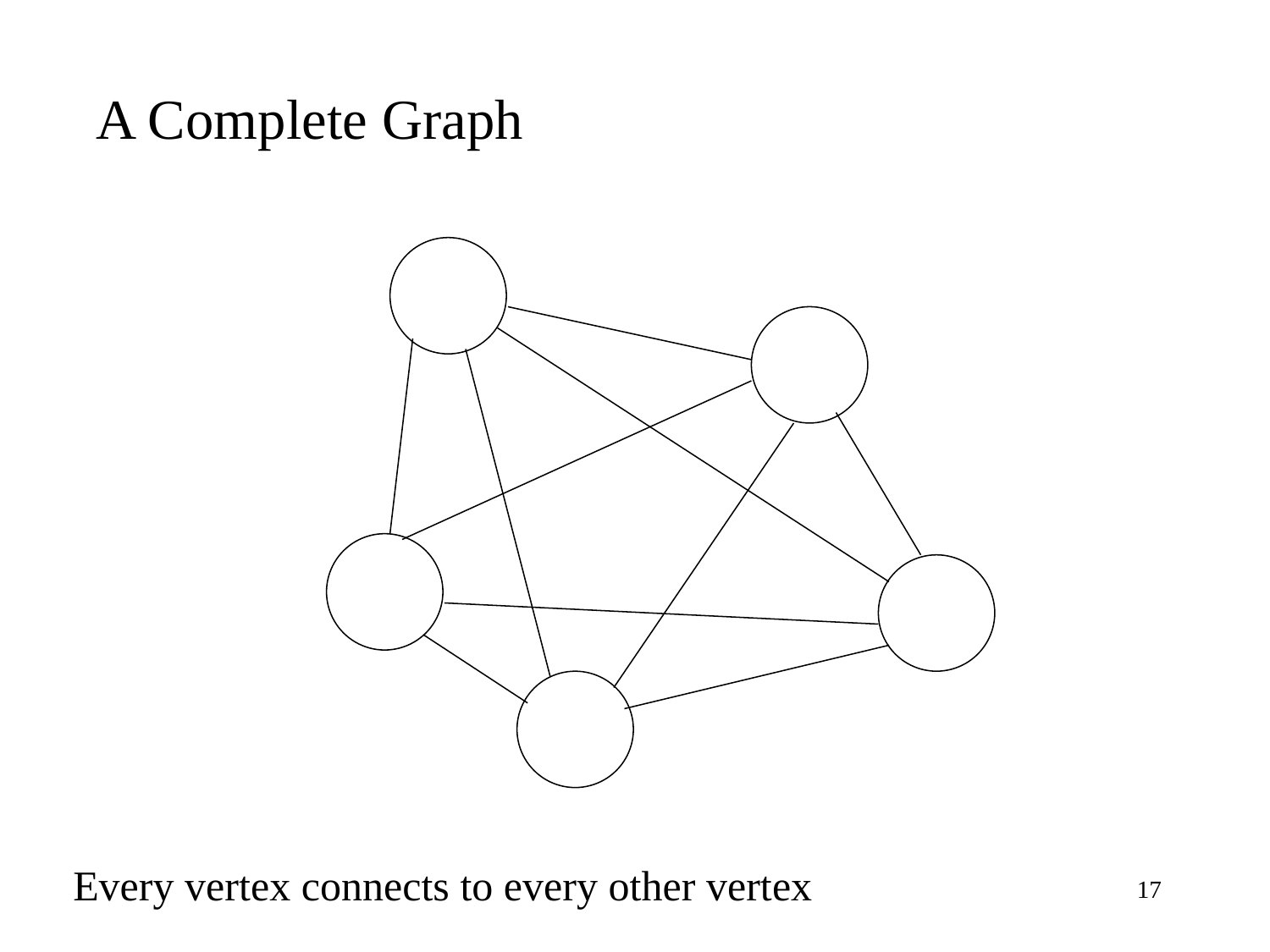

A Complete Graph

Every vertex connects to every other vertex
17